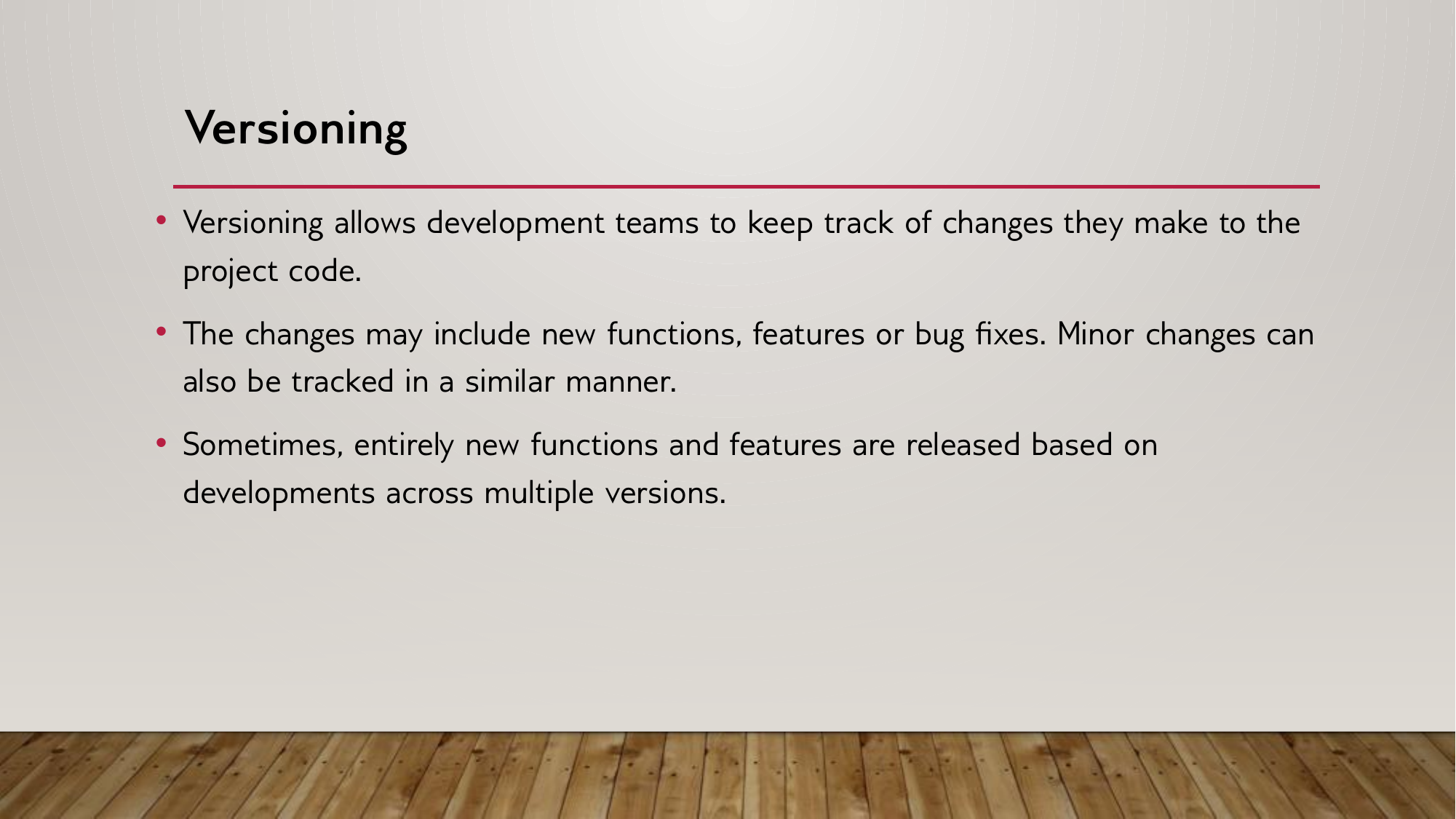

# Versioning
Versioning allows development teams to keep track of changes they make to the project code.
The changes may include new functions, features or bug fixes. Minor changes can also be tracked in a similar manner.
Sometimes, entirely new functions and features are released based on developments across multiple versions.